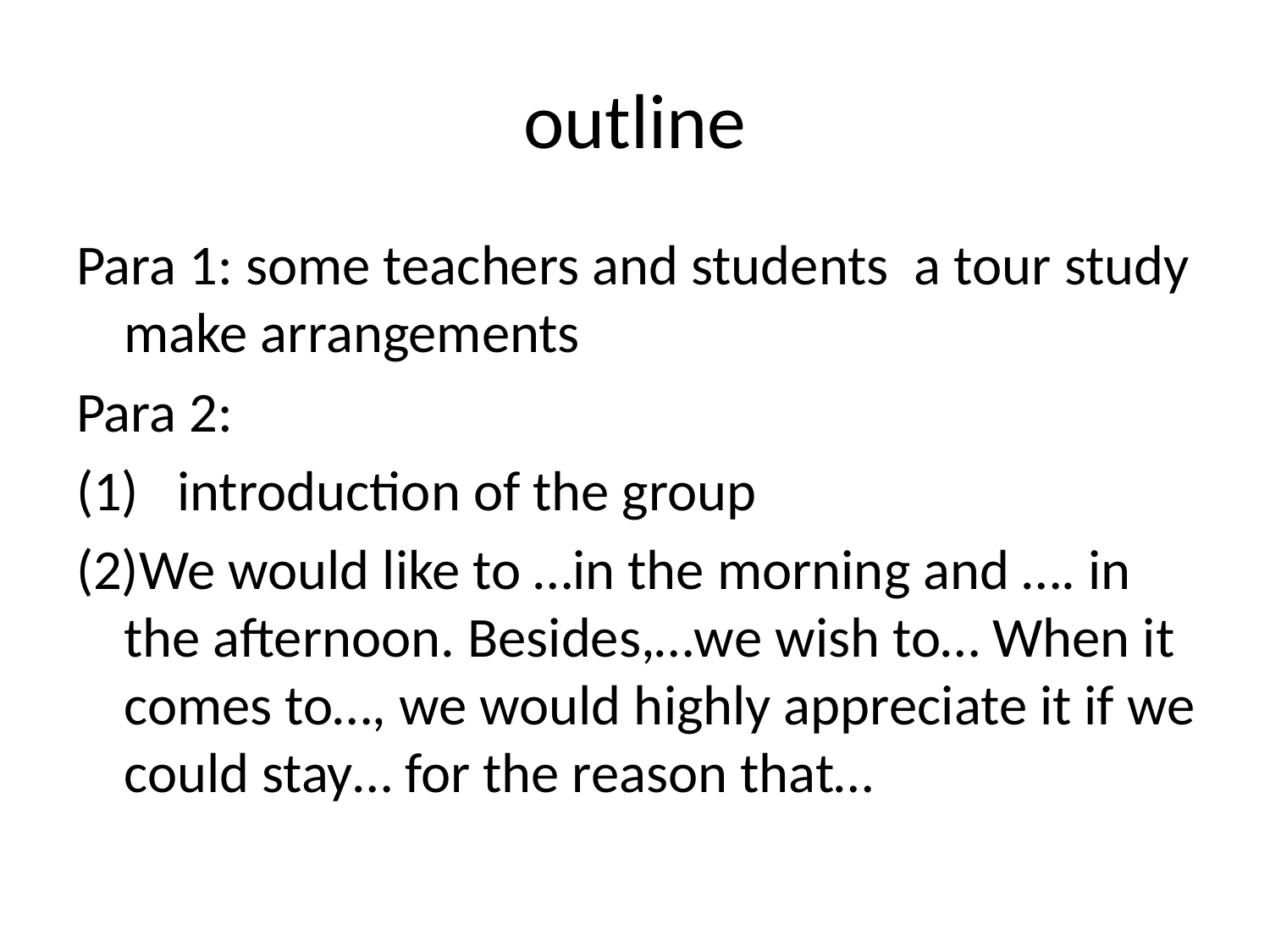

# outline
Para 1: some teachers and students  a tour study make arrangements
Para 2:
(1)   introduction of the group
(2)We would like to …in the morning and …. in the afternoon. Besides,…we wish to… When it comes to…, we would highly appreciate it if we could stay… for the reason that…